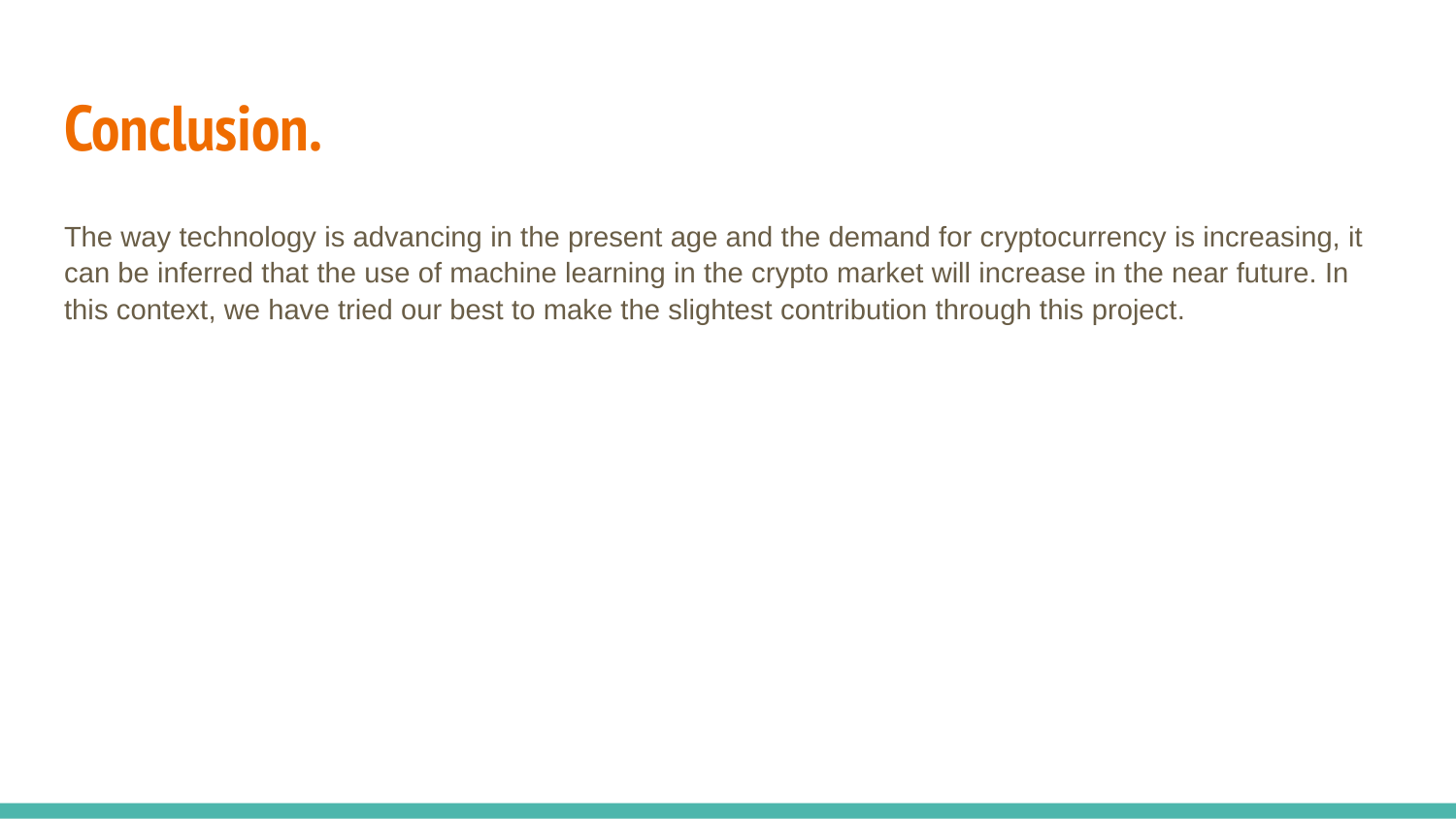

# Conclusion.
The way technology is advancing in the present age and the demand for cryptocurrency is increasing, it can be inferred that the use of machine learning in the crypto market will increase in the near future. In this context, we have tried our best to make the slightest contribution through this project.